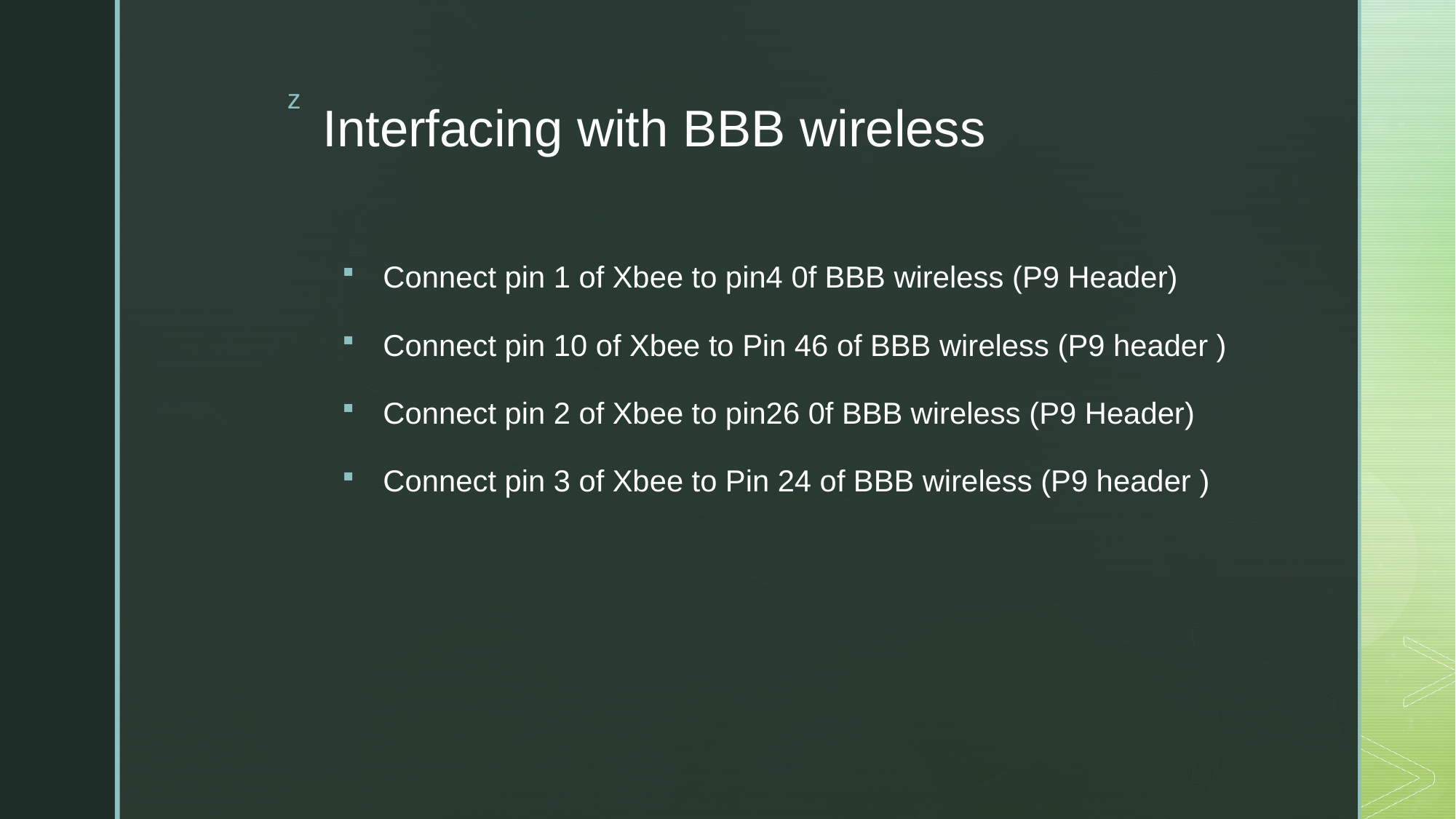

# Interfacing with BBB wireless
Connect pin 1 of Xbee to pin4 0f BBB wireless (P9 Header)
Connect pin 10 of Xbee to Pin 46 of BBB wireless (P9 header )
Connect pin 2 of Xbee to pin26 0f BBB wireless (P9 Header)
Connect pin 3 of Xbee to Pin 24 of BBB wireless (P9 header )